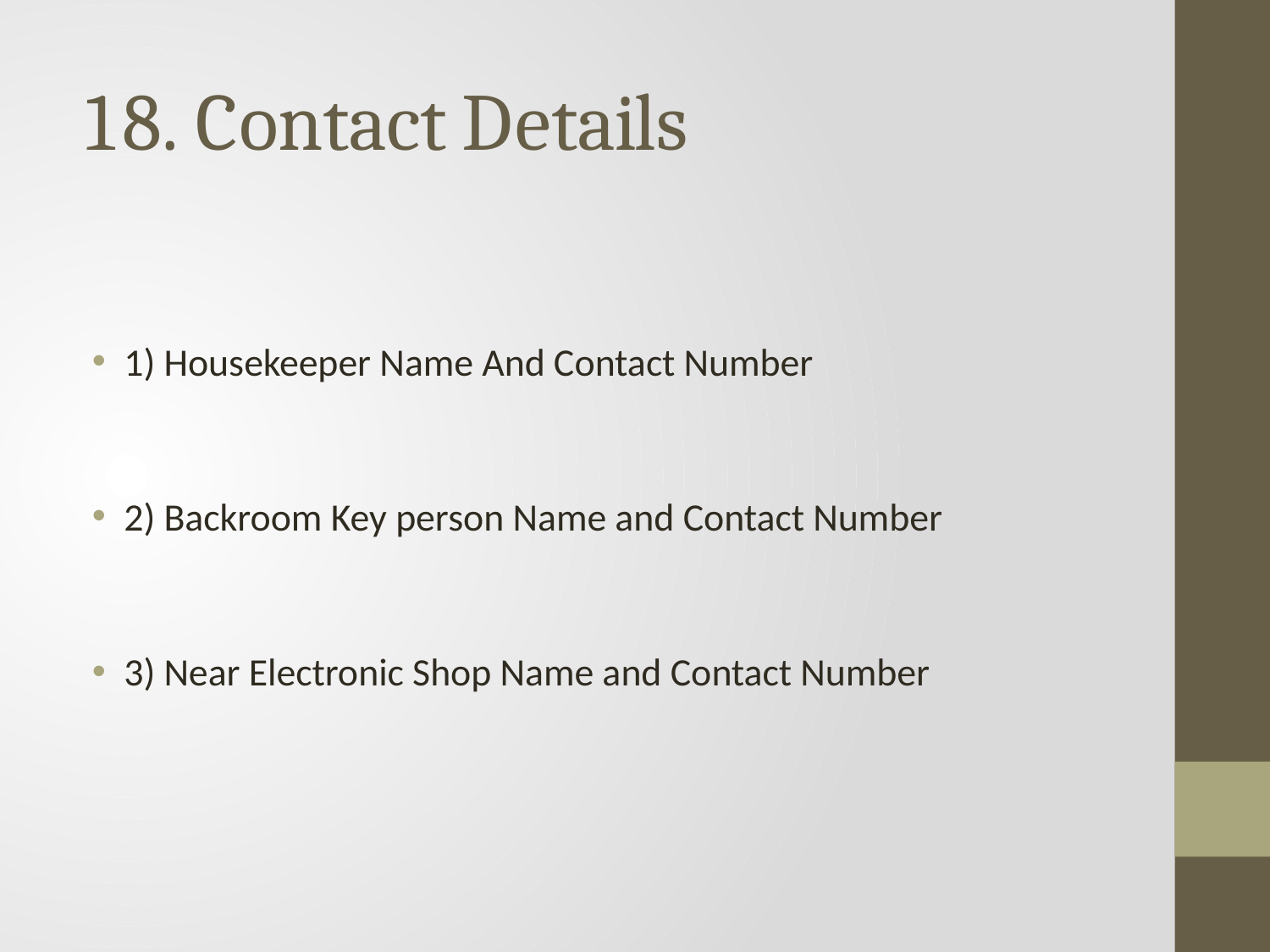

# 18. Contact Details

1) Housekeeper Name And Contact Number

2) Backroom Key person Name and Contact Number

3) Near Electronic Shop Name and Contact Number